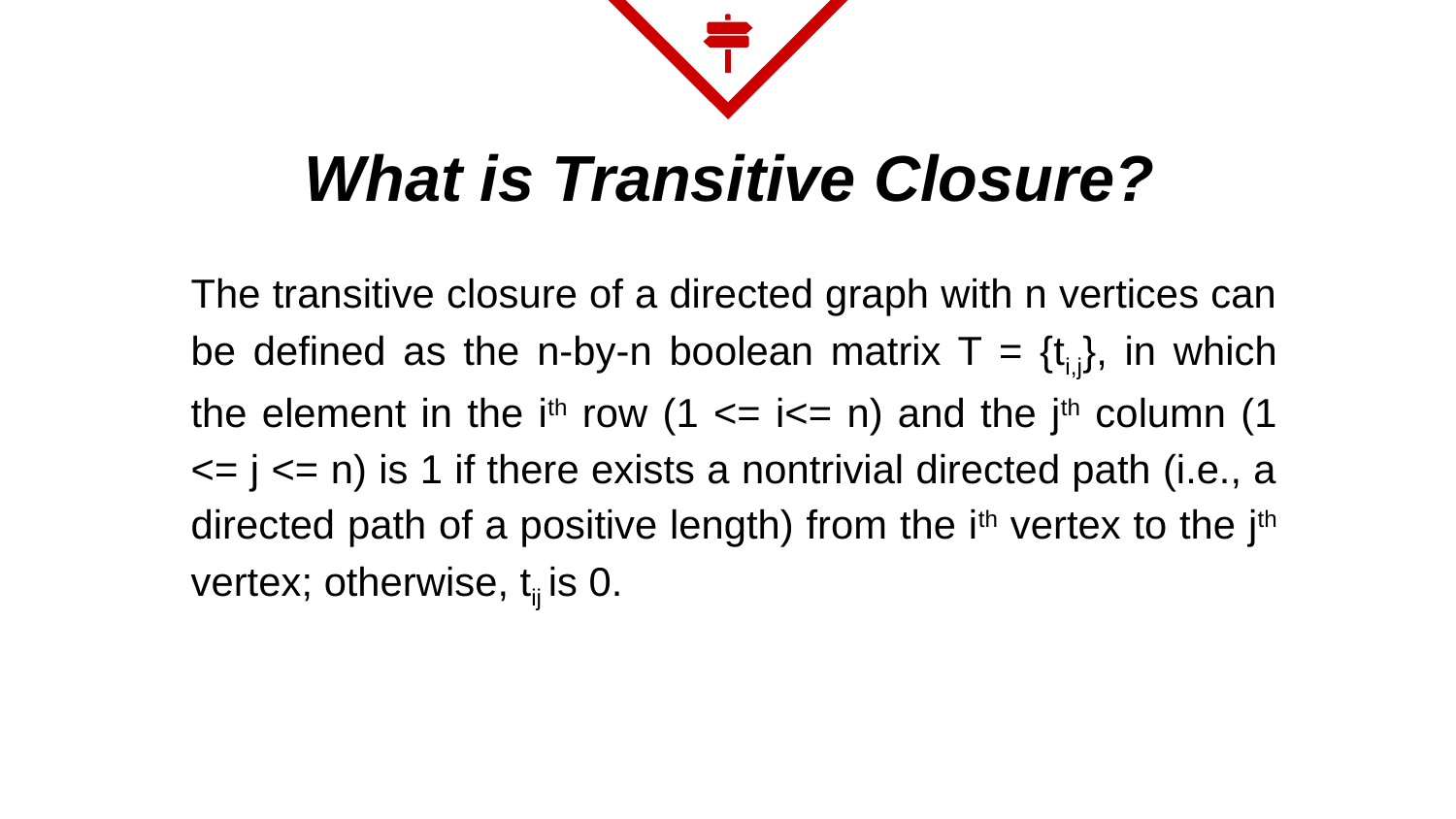

# What is Transitive Closure?
The transitive closure of a directed graph with n vertices can be defined as the n-by-n boolean matrix T = {ti,j}, in which the element in the ith row (1 <= i<= n) and the jth column (1 <= j <= n) is 1 if there exists a nontrivial directed path (i.e., a directed path of a positive length) from the ith vertex to the jth vertex; otherwise, tij is 0.